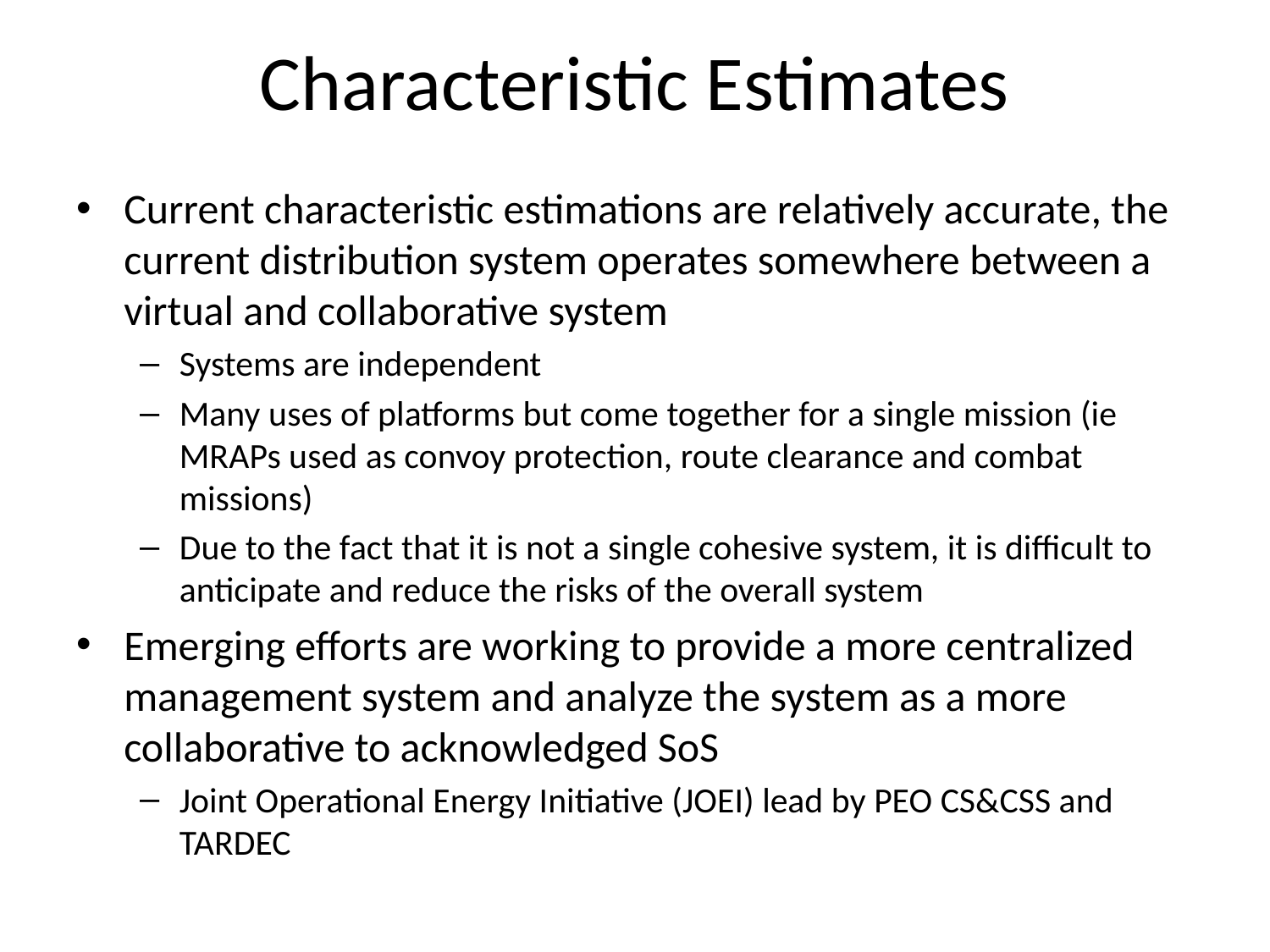

# Characteristic Estimates
Current characteristic estimations are relatively accurate, the current distribution system operates somewhere between a virtual and collaborative system
Systems are independent
Many uses of platforms but come together for a single mission (ie MRAPs used as convoy protection, route clearance and combat missions)
Due to the fact that it is not a single cohesive system, it is difficult to anticipate and reduce the risks of the overall system
Emerging efforts are working to provide a more centralized management system and analyze the system as a more collaborative to acknowledged SoS
Joint Operational Energy Initiative (JOEI) lead by PEO CS&CSS and TARDEC